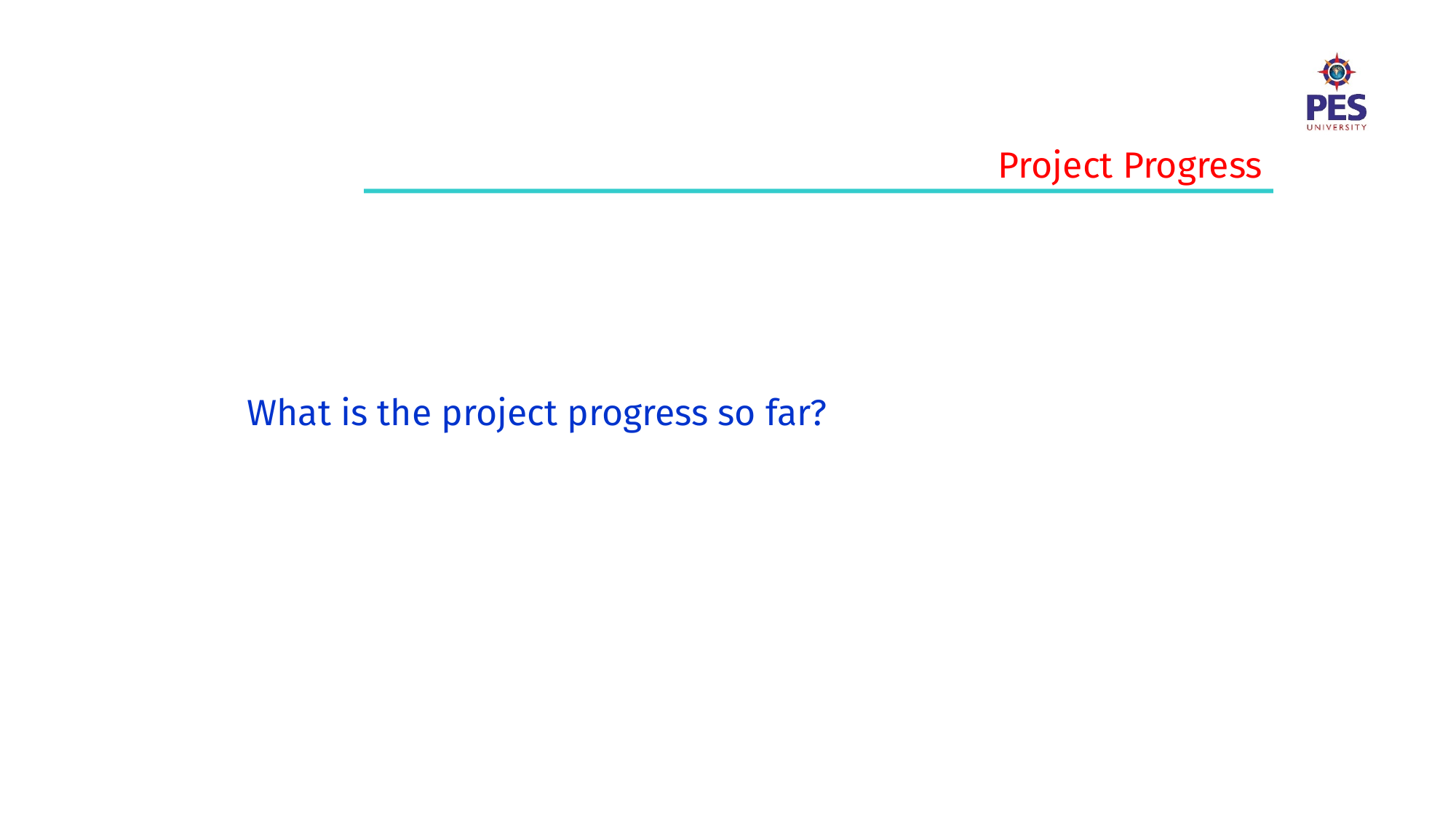

Project Progress

What is the project progress so far?